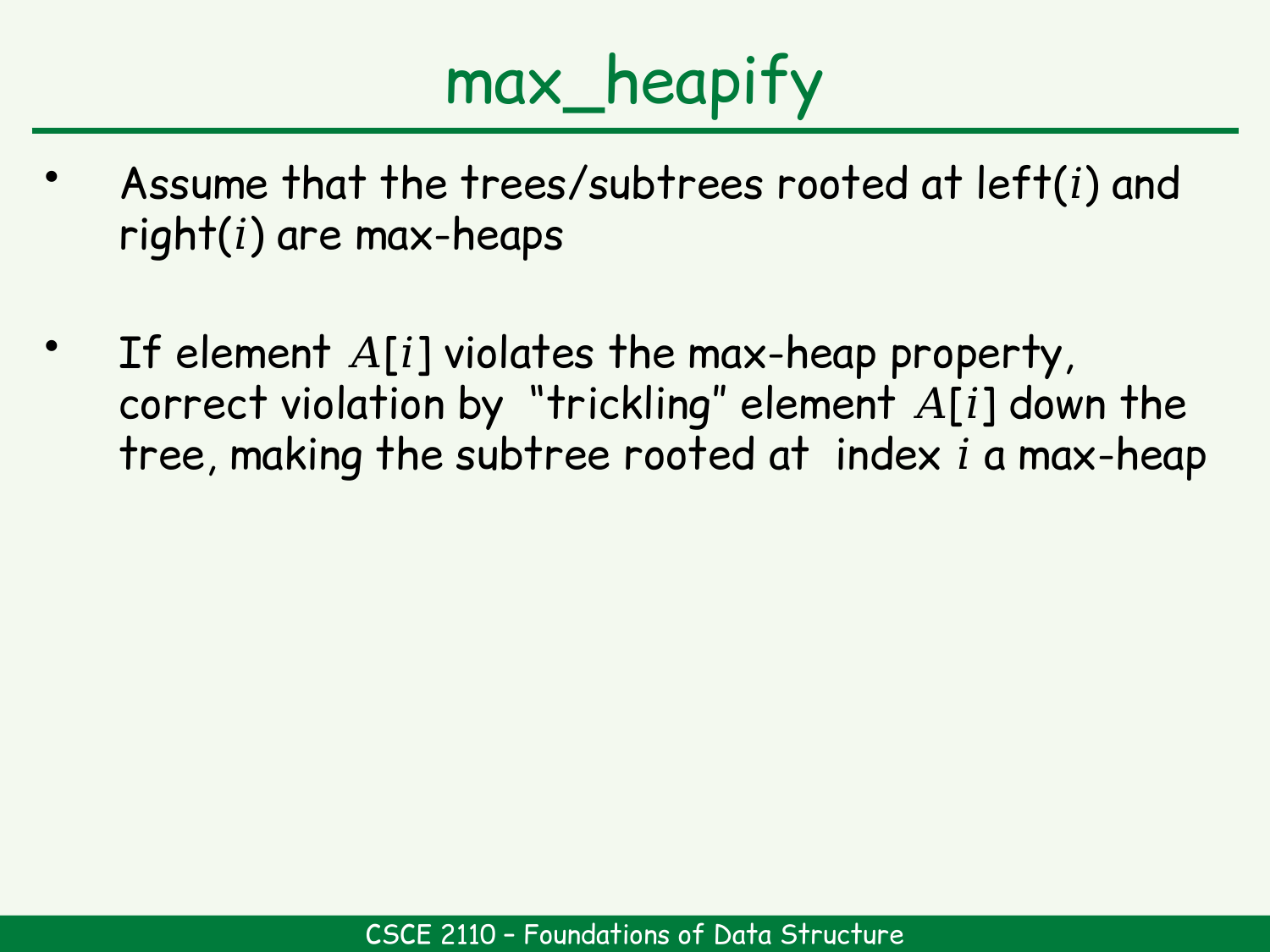

max_heapify
Assume that the trees/subtrees rooted at left(𝑖) and right(𝑖) are max-heaps

If element 𝐴[𝑖] violates the max-heap property, correct violation by  “trickling” element 𝐴[𝑖] down the tree, making the subtree rooted at  index 𝑖 a max-heap